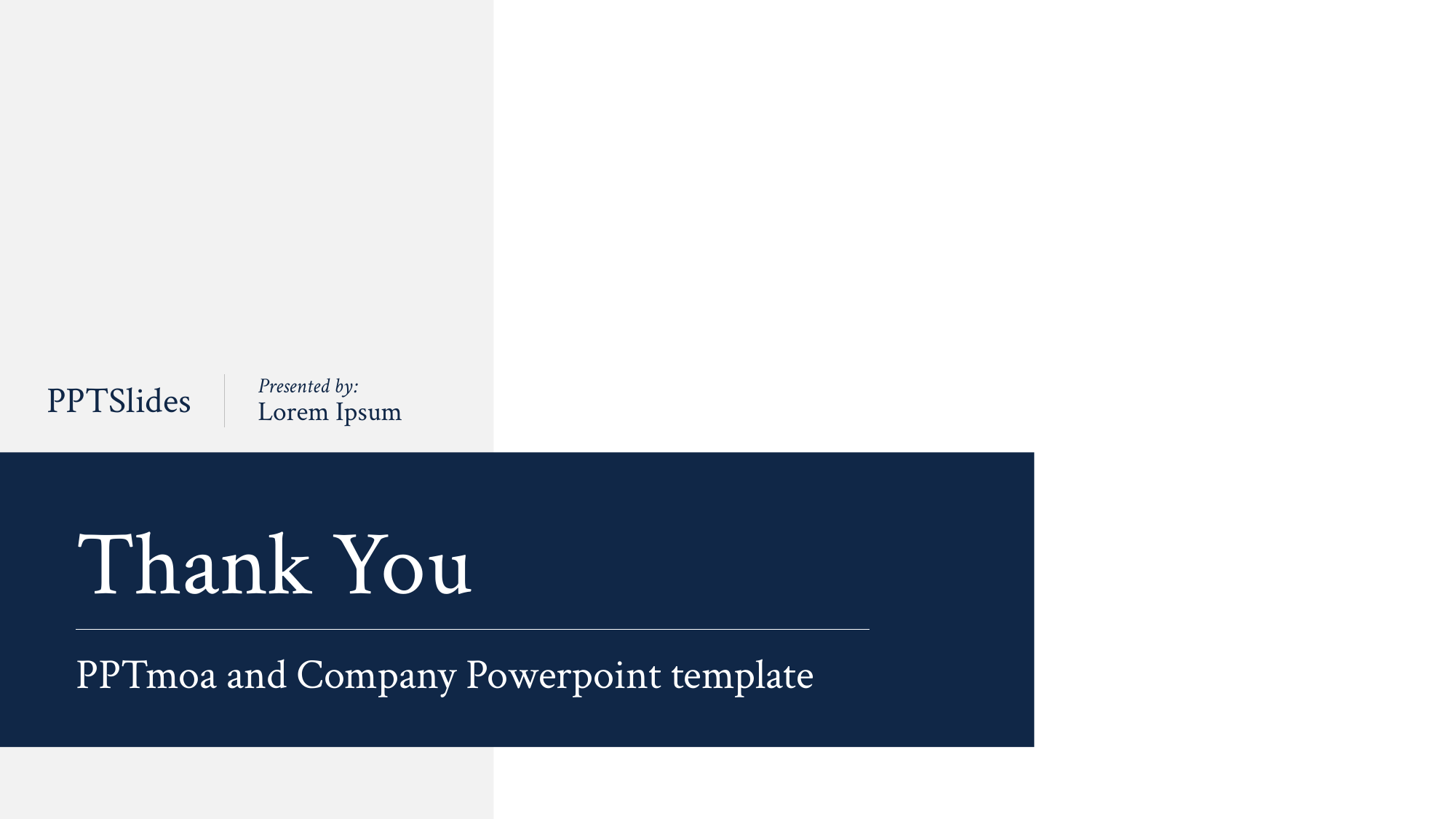

Presented by:
Lorem Ipsum
PPTSlides

Thank You
PPTmoa and Company Powerpoint template